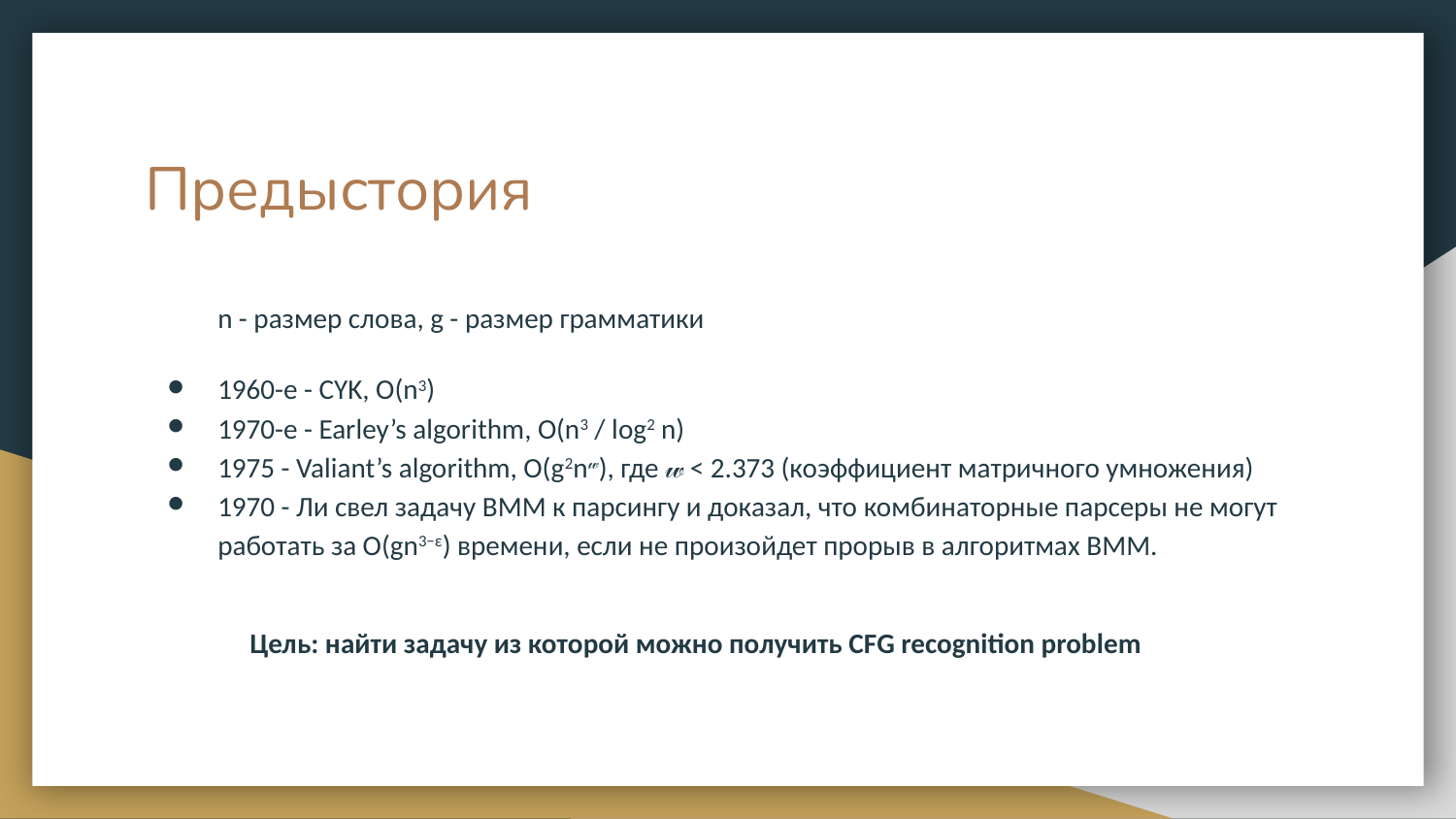

# Предыстория
n - размер слова, g - размер грамматики
1960-e - CYK, O(n3)
1970-e - Earley’s algorithm, O(n3 / log2 n)
1975 - Valiant’s algorithm, O(g2n𝓌), где 𝓌 < 2.373 (коэффициент матричного умножения)
1970 - Ли свел задачу BMM к парсингу и доказал, что комбинаторные парсеры не могут работать за O(gn3−ε) времени, если не произойдет прорыв в алгоритмах BMM.
Цель: найти задачу из которой можно получить CFG recognition problem